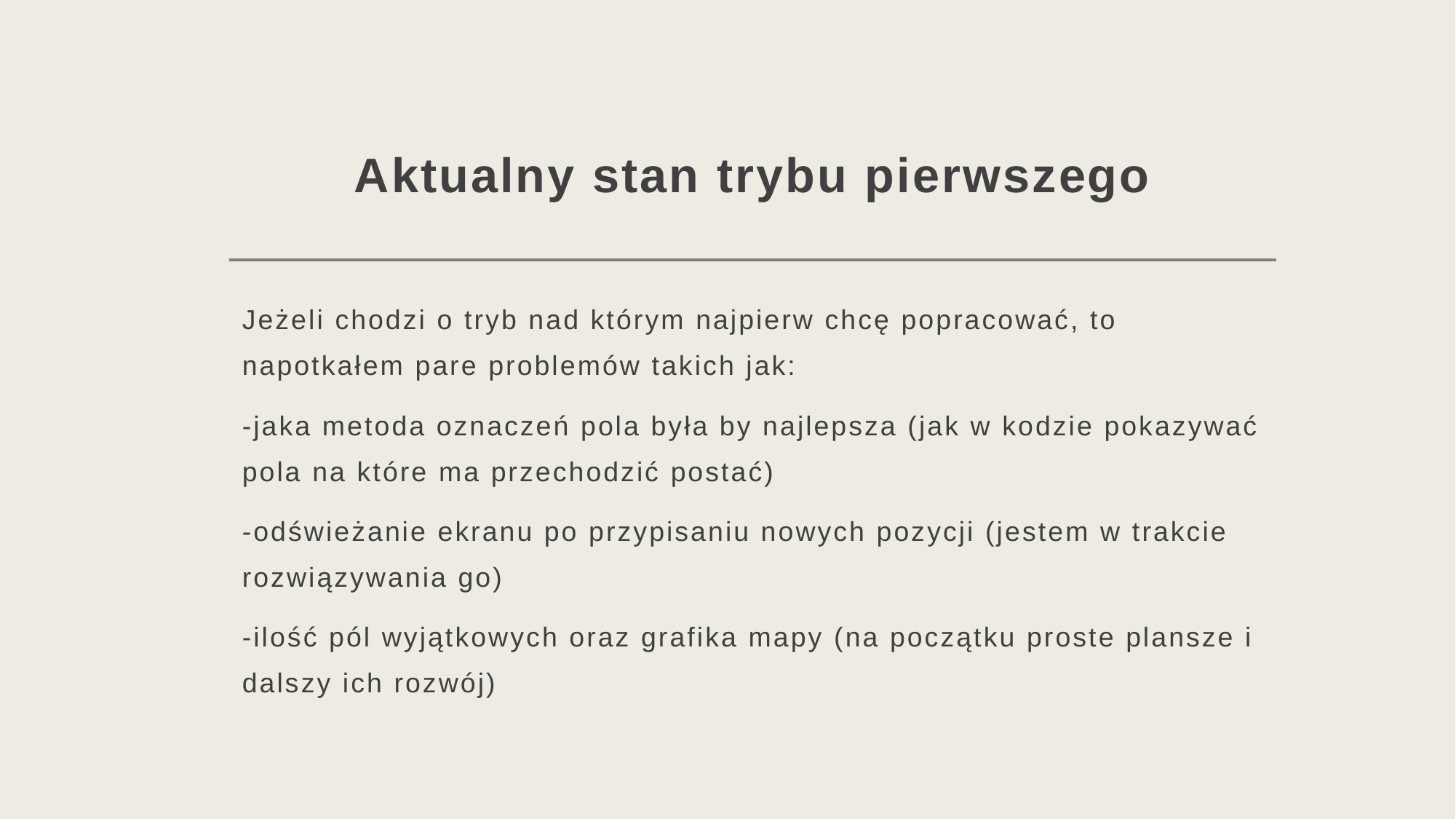

# Aktualny stan trybu pierwszego
Jeżeli chodzi o tryb nad którym najpierw chcę popracować, to napotkałem pare problemów takich jak:
-jaka metoda oznaczeń pola była by najlepsza (jak w kodzie pokazywać pola na które ma przechodzić postać)
-odświeżanie ekranu po przypisaniu nowych pozycji (jestem w trakcie rozwiązywania go)
-ilość pól wyjątkowych oraz grafika mapy (na początku proste plansze i dalszy ich rozwój)